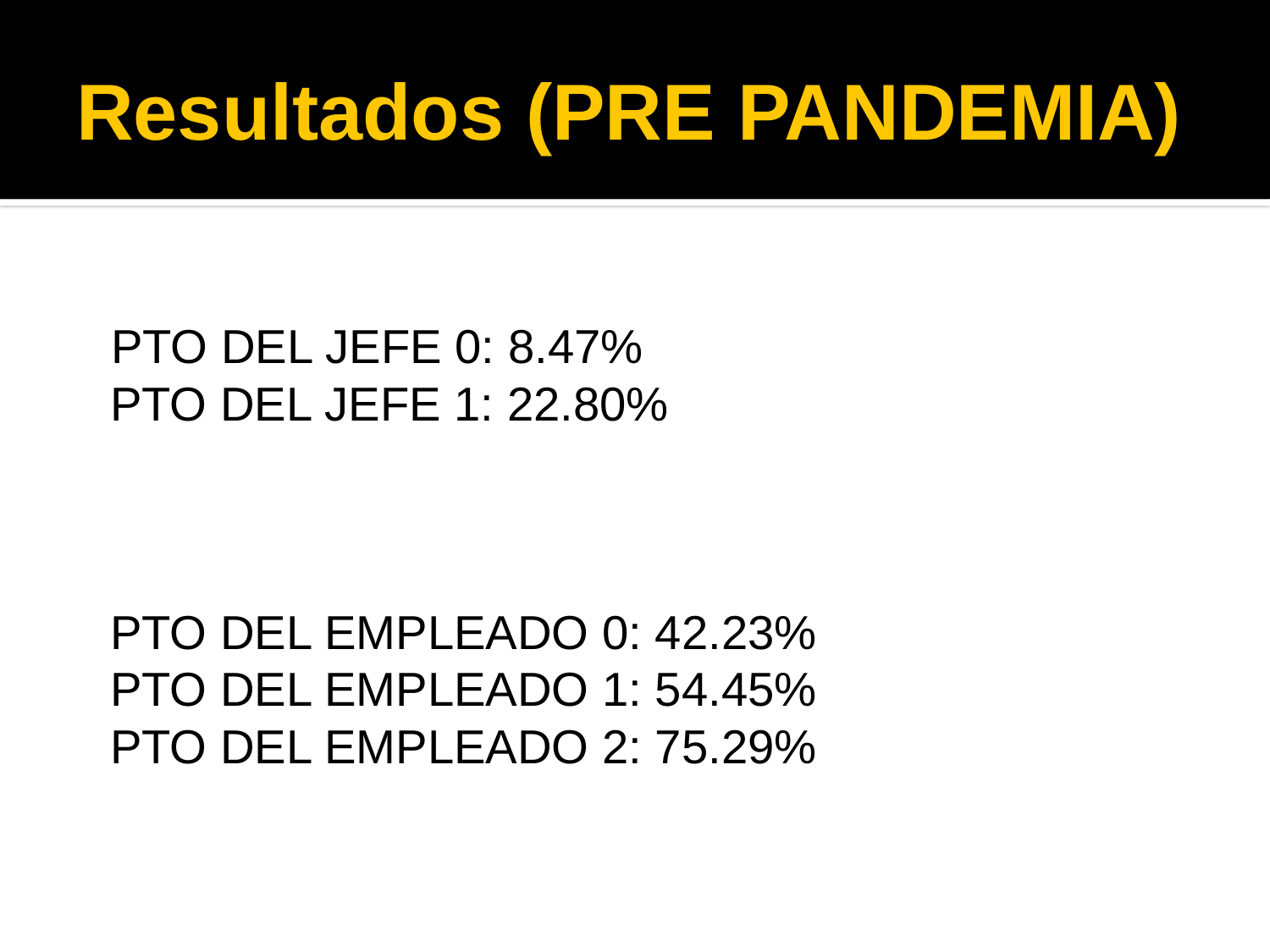

# Resultados (PRE PANDEMIA)

   PTO DEL JEFE 0: 8.47%
PTO DEL JEFE 1: 22.80%

PTO DEL EMPLEADO 0: 42.23%
PTO DEL EMPLEADO 1: 54.45%
PTO DEL EMPLEADO 2: 75.29%